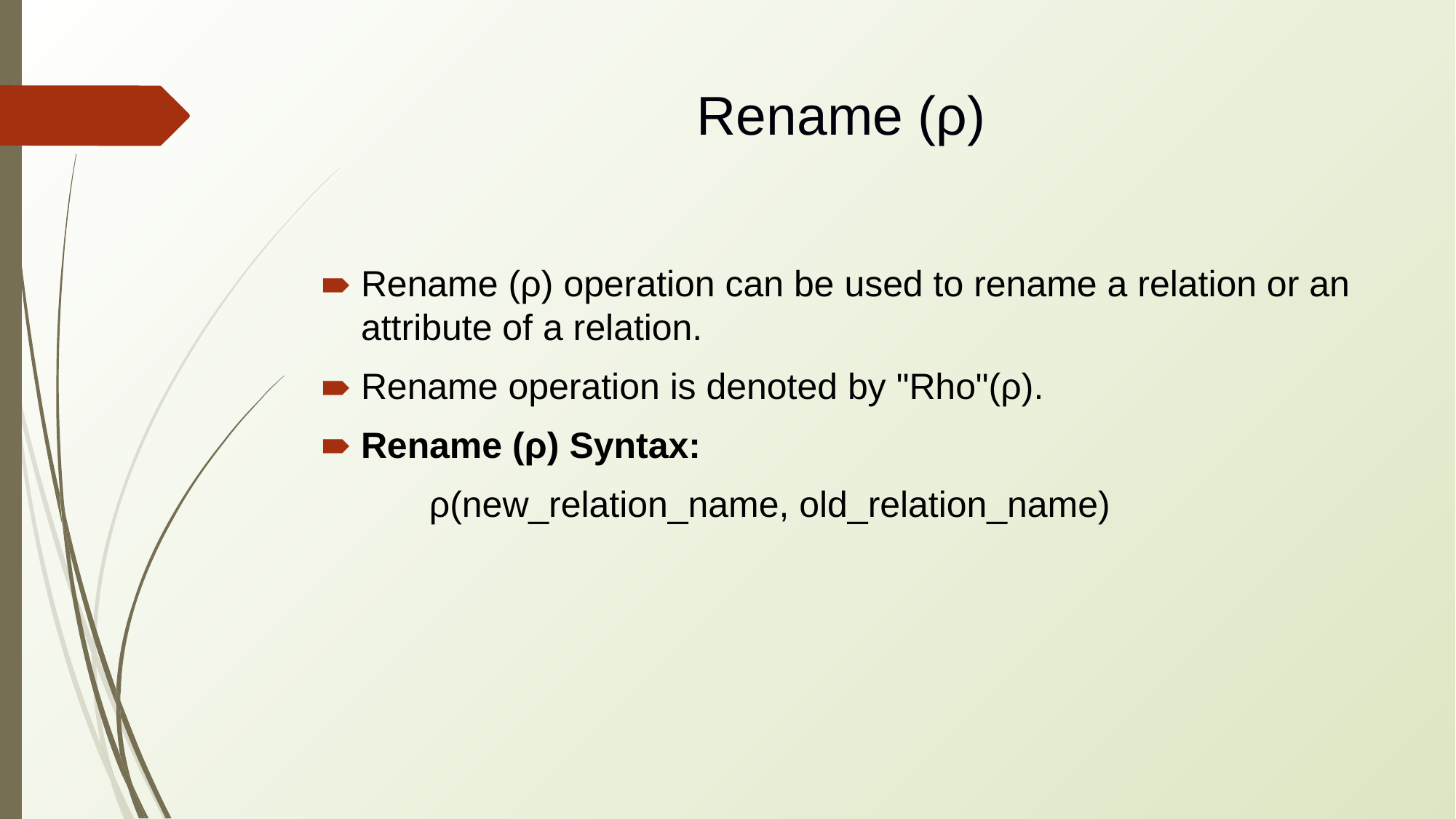

# Rename (ρ)
Rename (ρ) operation can be used to rename a relation or an attribute of a relation.
Rename operation is denoted by "Rho"(ρ).
Rename (ρ) Syntax:
	ρ(new_relation_name, old_relation_name)